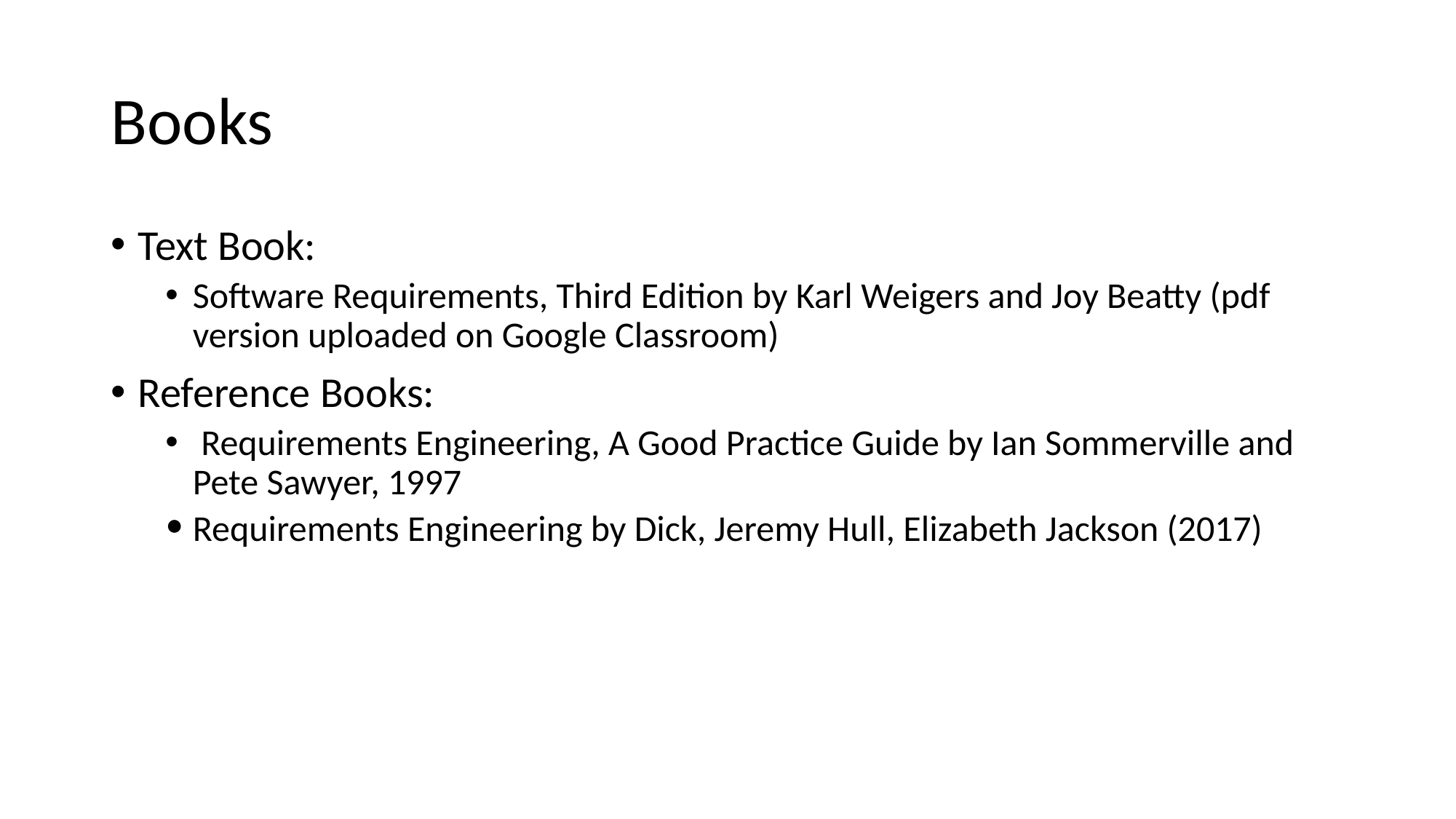

Books
Text Book:
Software Requirements, Third Edition by Karl Weigers and Joy Beatty (pdf version uploaded on Google Classroom)
Reference Books:
 Requirements Engineering, A Good Practice Guide by Ian Sommerville and Pete Sawyer, 1997
Requirements Engineering by Dick, Jeremy Hull, Elizabeth Jackson (2017)